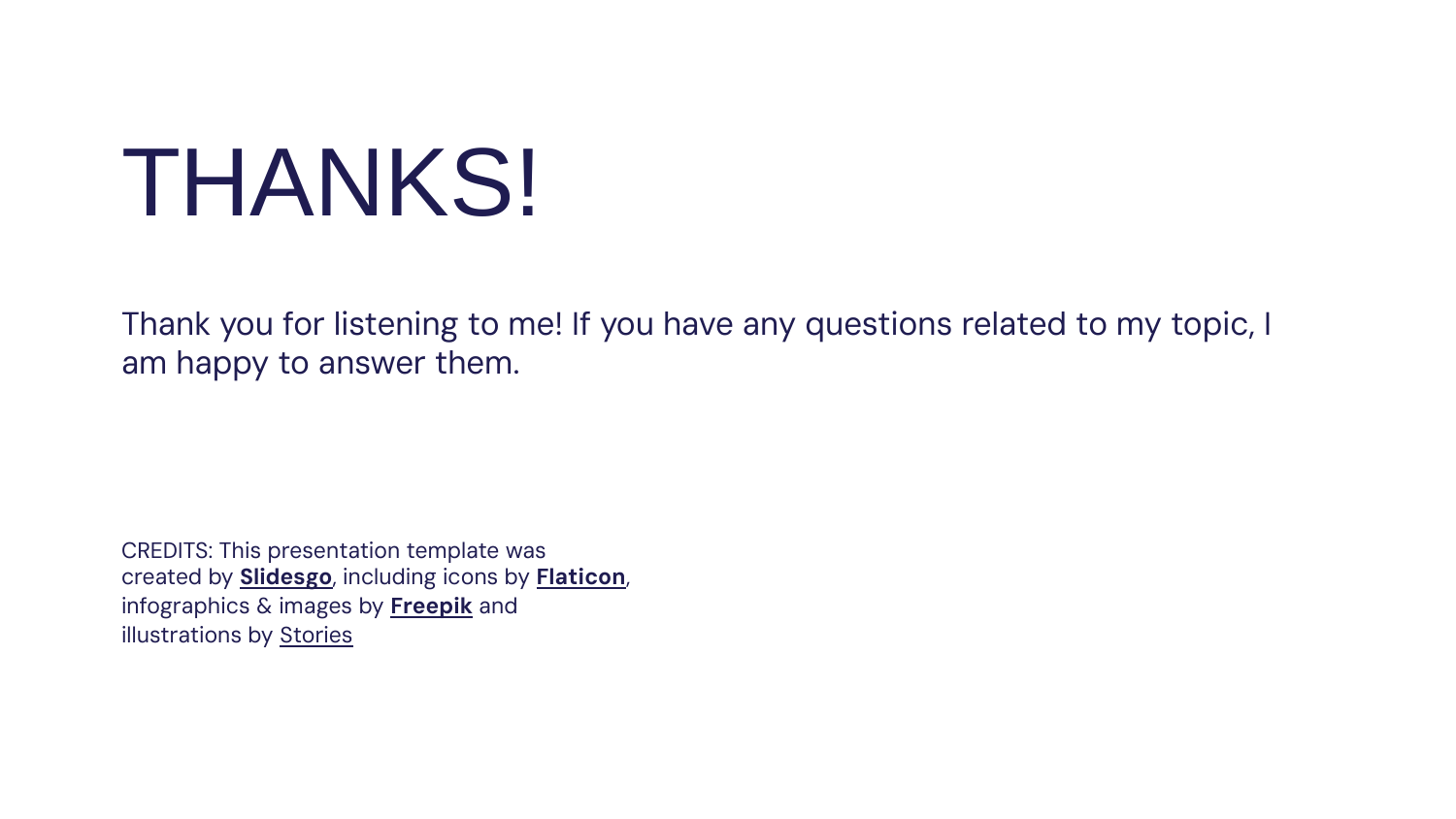

# THANKS!

Thank you for listening to me! If you have any questions related to my topic, I am happy to answer them.